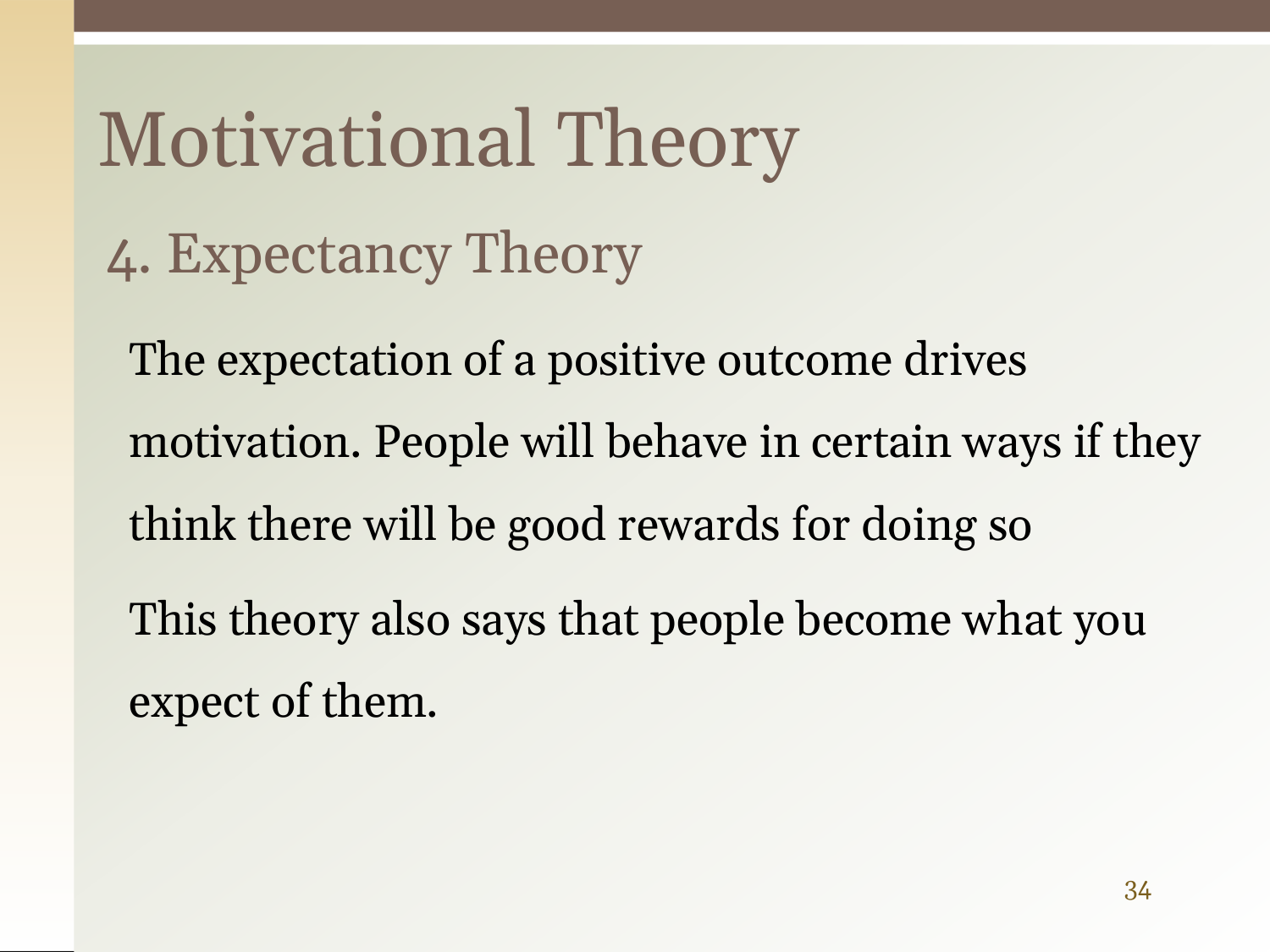

# Motivational Theory
4. Expectancy Theory
The expectation of a positive outcome drives motivation. People will behave in certain ways if they think there will be good rewards for doing so
This theory also says that people become what you
expect of them.
34